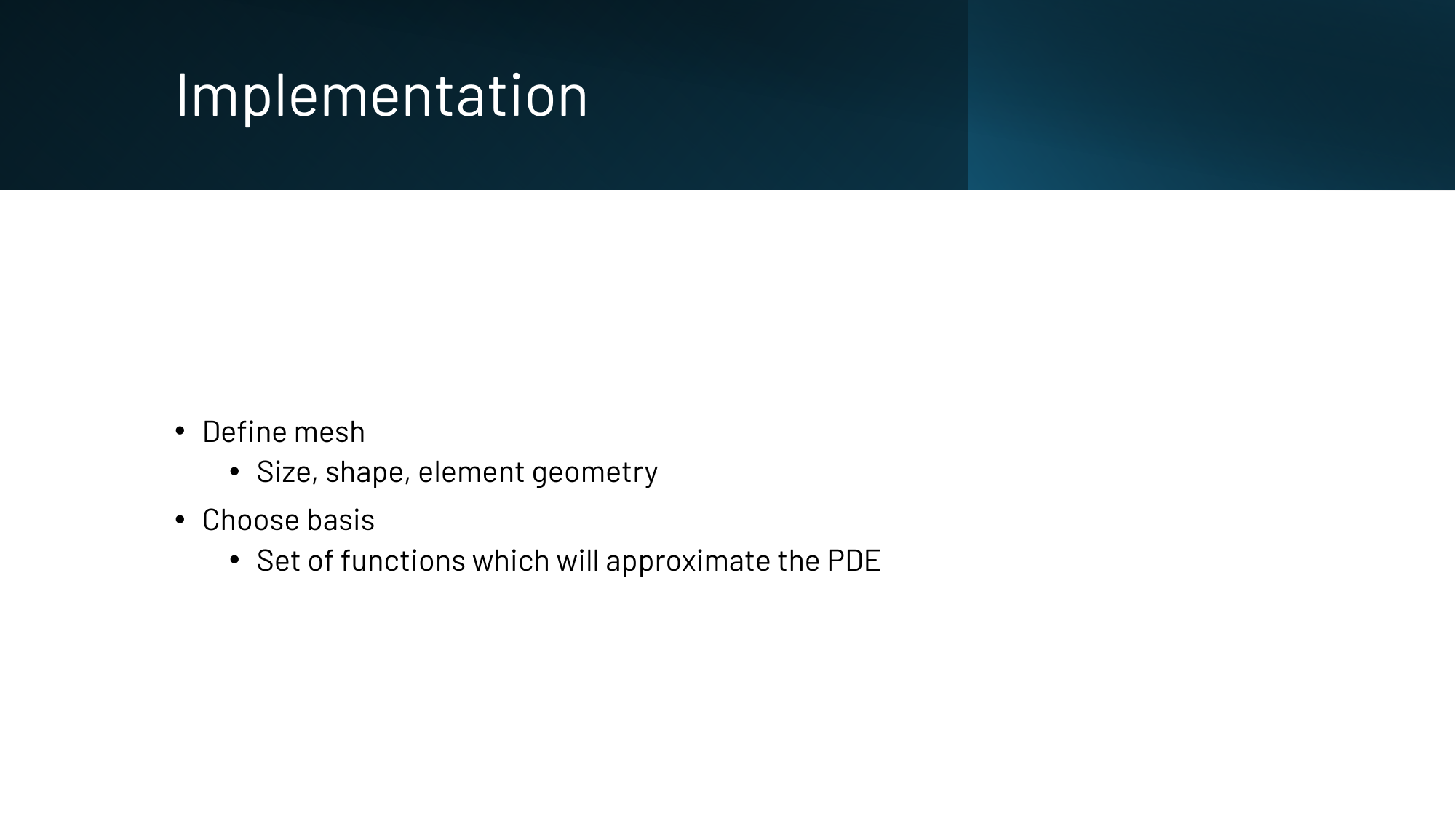

# Implementation
Define mesh
Size, shape, element geometry
Choose basis
Set of functions which will approximate the PDE
6